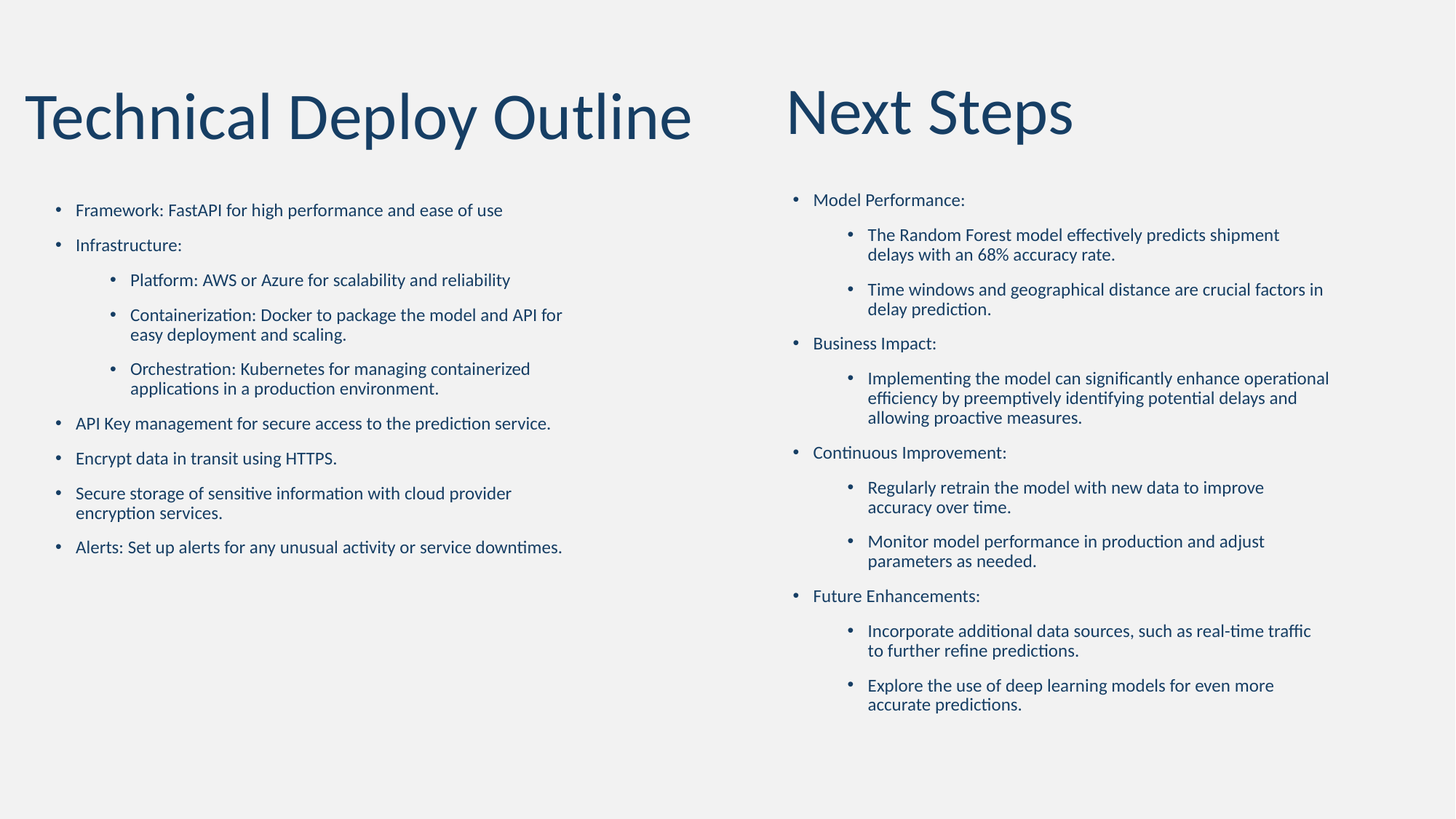

Next Steps
# Technical Deploy Outline
Model Performance:
The Random Forest model effectively predicts shipment delays with an 68% accuracy rate.
Time windows and geographical distance are crucial factors in delay prediction.
Business Impact:
Implementing the model can significantly enhance operational efficiency by preemptively identifying potential delays and allowing proactive measures.
Continuous Improvement:
Regularly retrain the model with new data to improve accuracy over time.
Monitor model performance in production and adjust parameters as needed.
Future Enhancements:
Incorporate additional data sources, such as real-time traffic to further refine predictions.
Explore the use of deep learning models for even more accurate predictions.

Framework: FastAPI for high performance and ease of use
Infrastructure:
Platform: AWS or Azure for scalability and reliability
Containerization: Docker to package the model and API for easy deployment and scaling.
Orchestration: Kubernetes for managing containerized applications in a production environment.
API Key management for secure access to the prediction service.
Encrypt data in transit using HTTPS.
Secure storage of sensitive information with cloud provider encryption services.
Alerts: Set up alerts for any unusual activity or service downtimes.